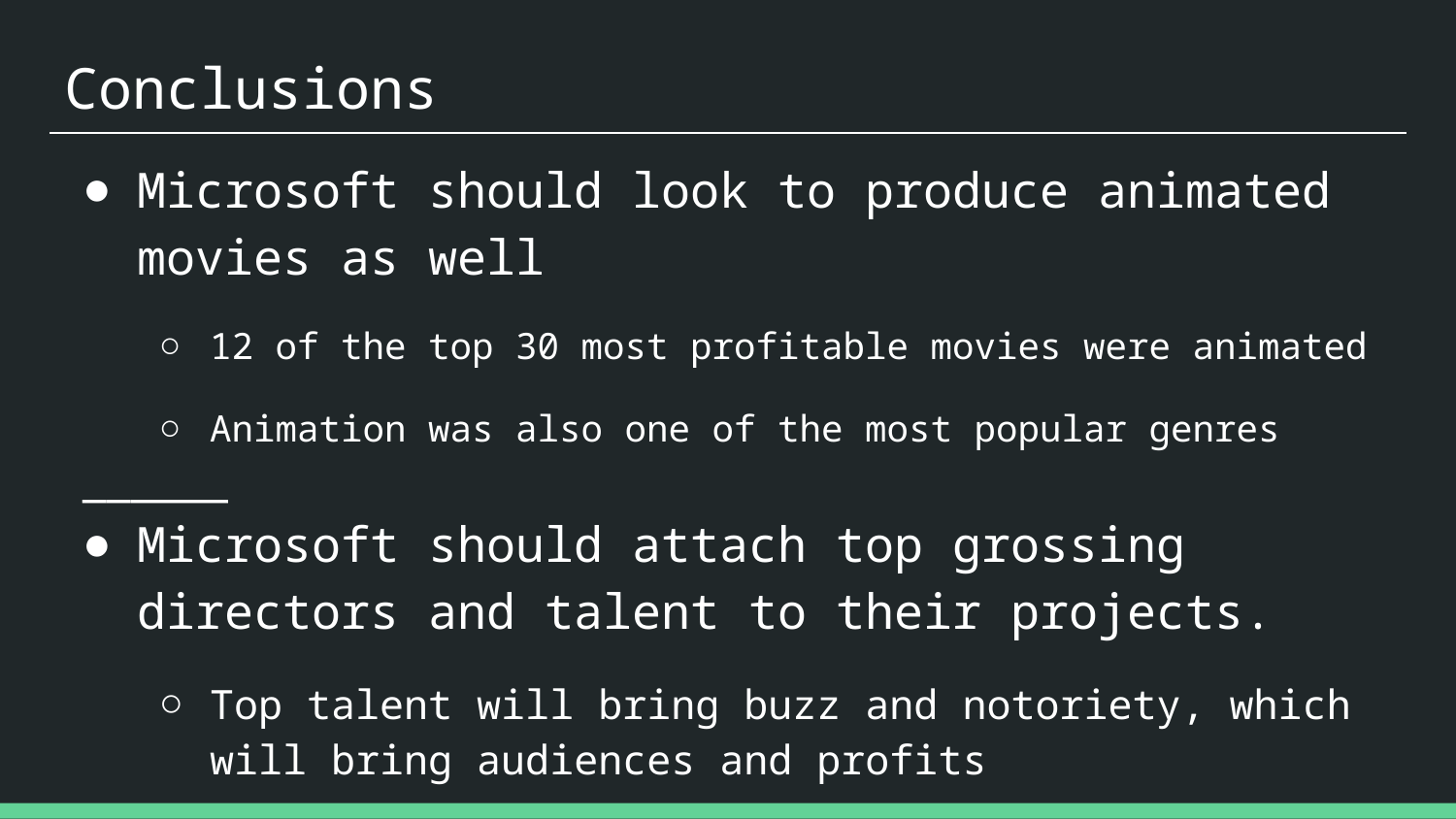

# Conclusions
Microsoft should look to produce animated movies as well
12 of the top 30 most profitable movies were animated
Animation was also one of the most popular genres
______
Microsoft should attach top grossing directors and talent to their projects.
Top talent will bring buzz and notoriety, which will bring audiences and profits